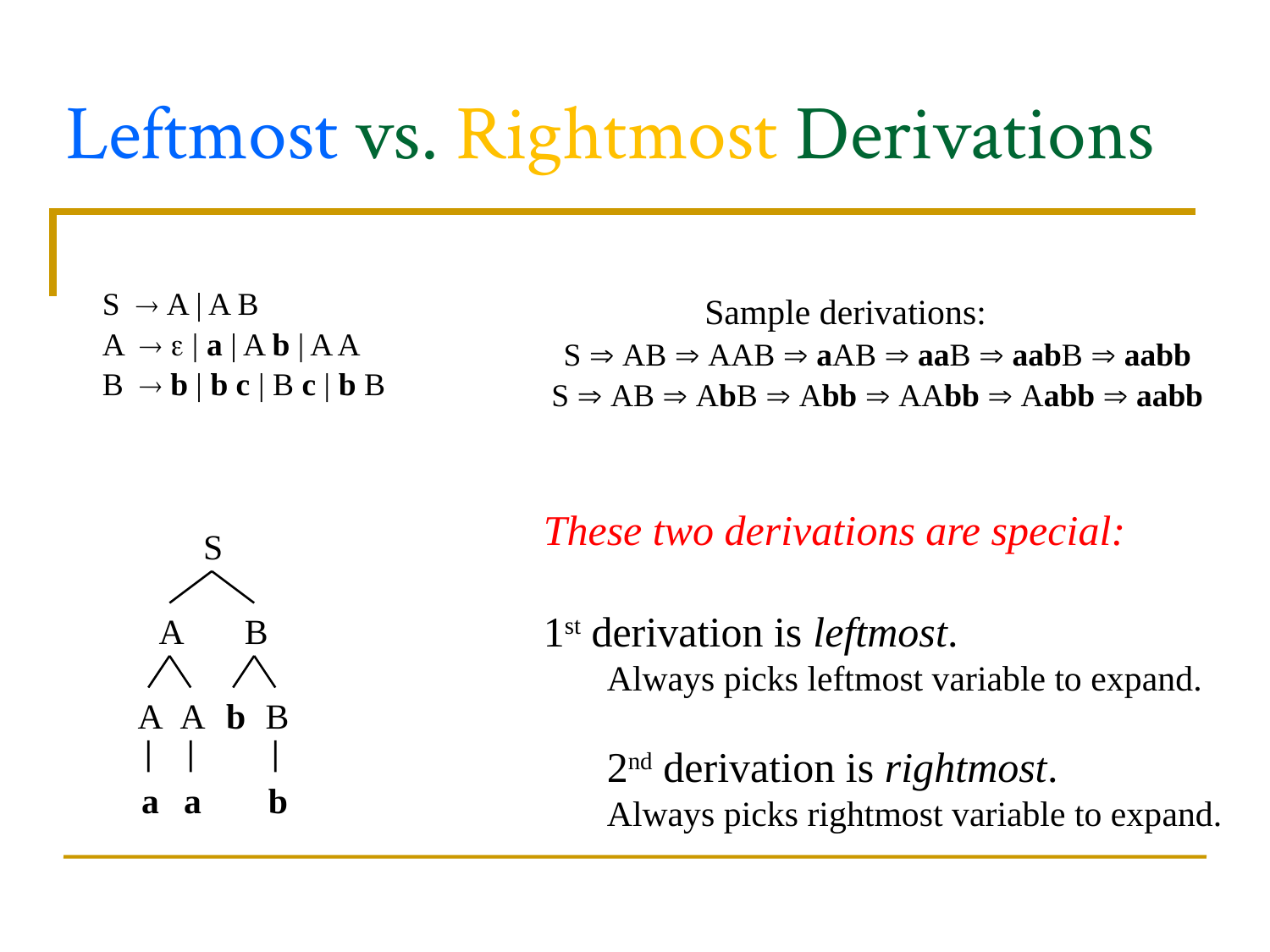

# Leftmost vs. Rightmost Derivations
S  → A | A B
A  → ε | a | A b | A A
B  → b | b c | B c | b B
Sample derivations:
S ⇒ AB ⇒ AAB ⇒ aAB ⇒ aaB ⇒ aabB ⇒ aabb
S ⇒ AB ⇒ AbB ⇒ Abb ⇒ AAbb ⇒ Aabb ⇒ aabb
These two derivations are special:

1st derivation is leftmost.
Always picks leftmost variable to expand.

2nd derivation is rightmost.
Always picks rightmost variable to expand.
S

A
B

A
A
b
B

a
a
b